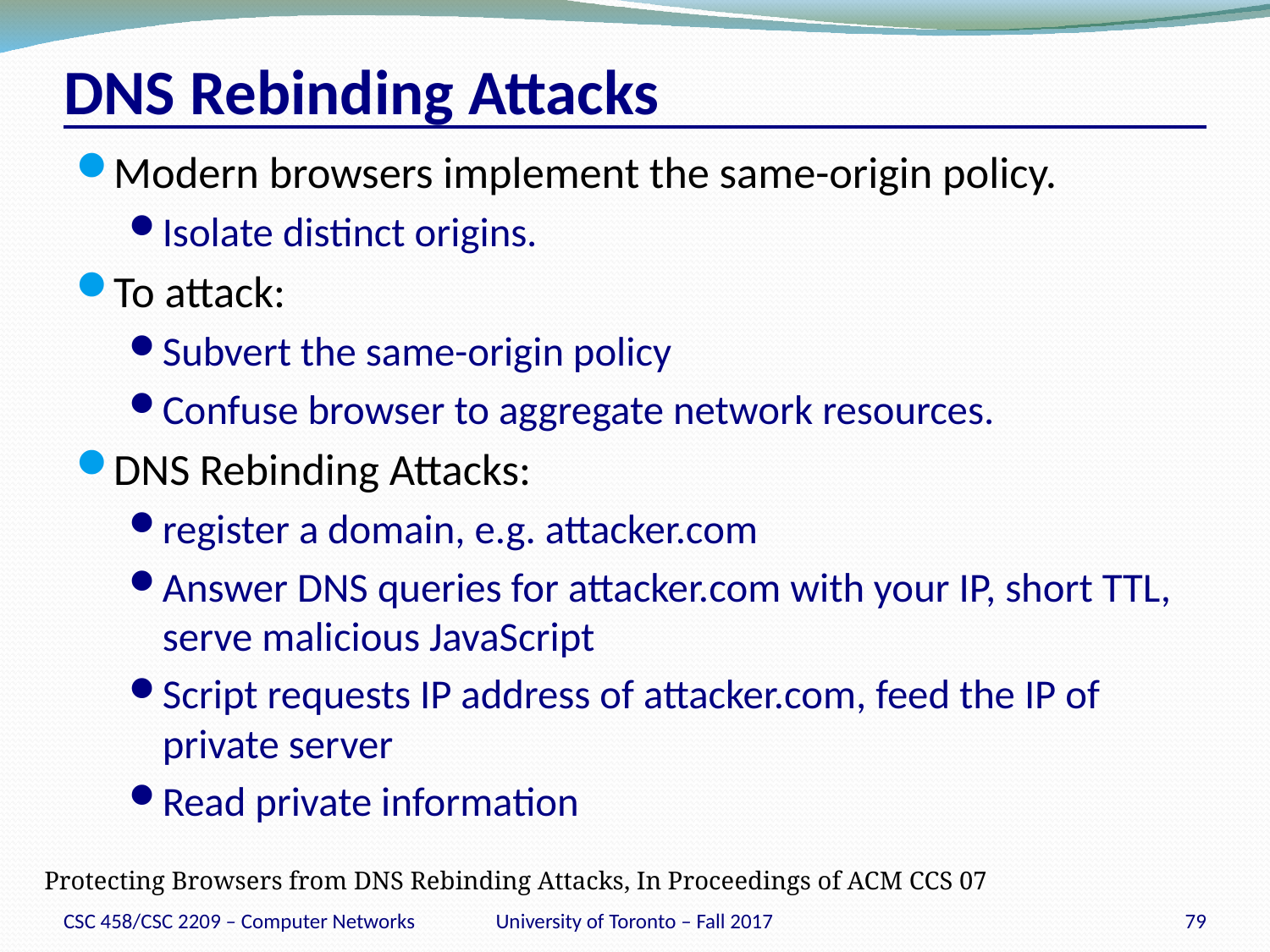

# DNS Rebinding Attacks
Modern browsers implement the same-origin policy.
Isolate distinct origins.
To attack:
Subvert the same-origin policy
Confuse browser to aggregate network resources.
DNS Rebinding Attacks:
register a domain, e.g. attacker.com
Answer DNS queries for attacker.com with your IP, short TTL, serve malicious JavaScript
Script requests IP address of attacker.com, feed the IP of private server
Read private information
Protecting Browsers from DNS Rebinding Attacks, In Proceedings of ACM CCS 07

CSC 458/CSC 2209 – Computer Networks
University of Toronto – Fall 2017
79